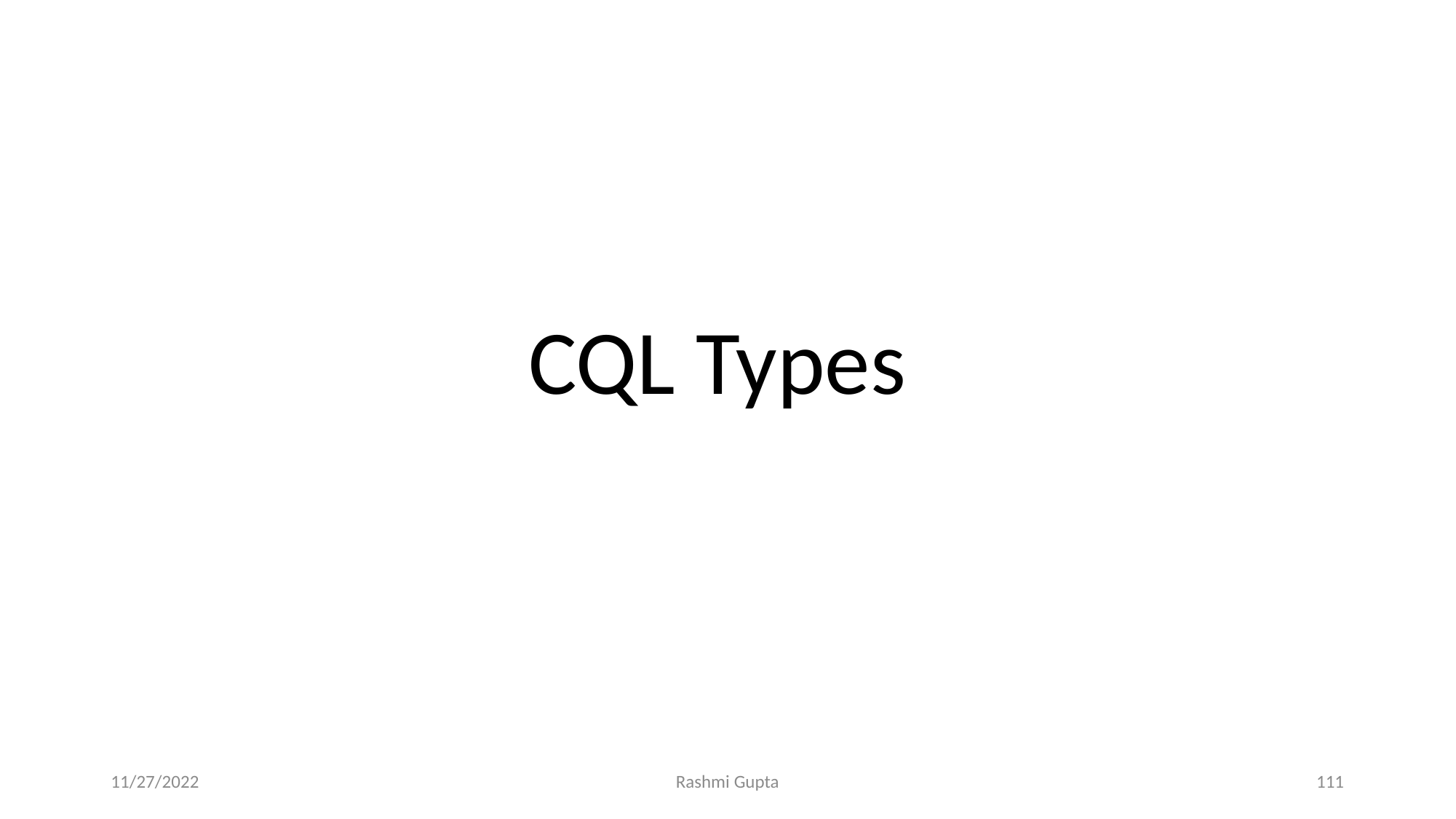

# CQL Types

11/27/2022
Rashmi Gupta
111